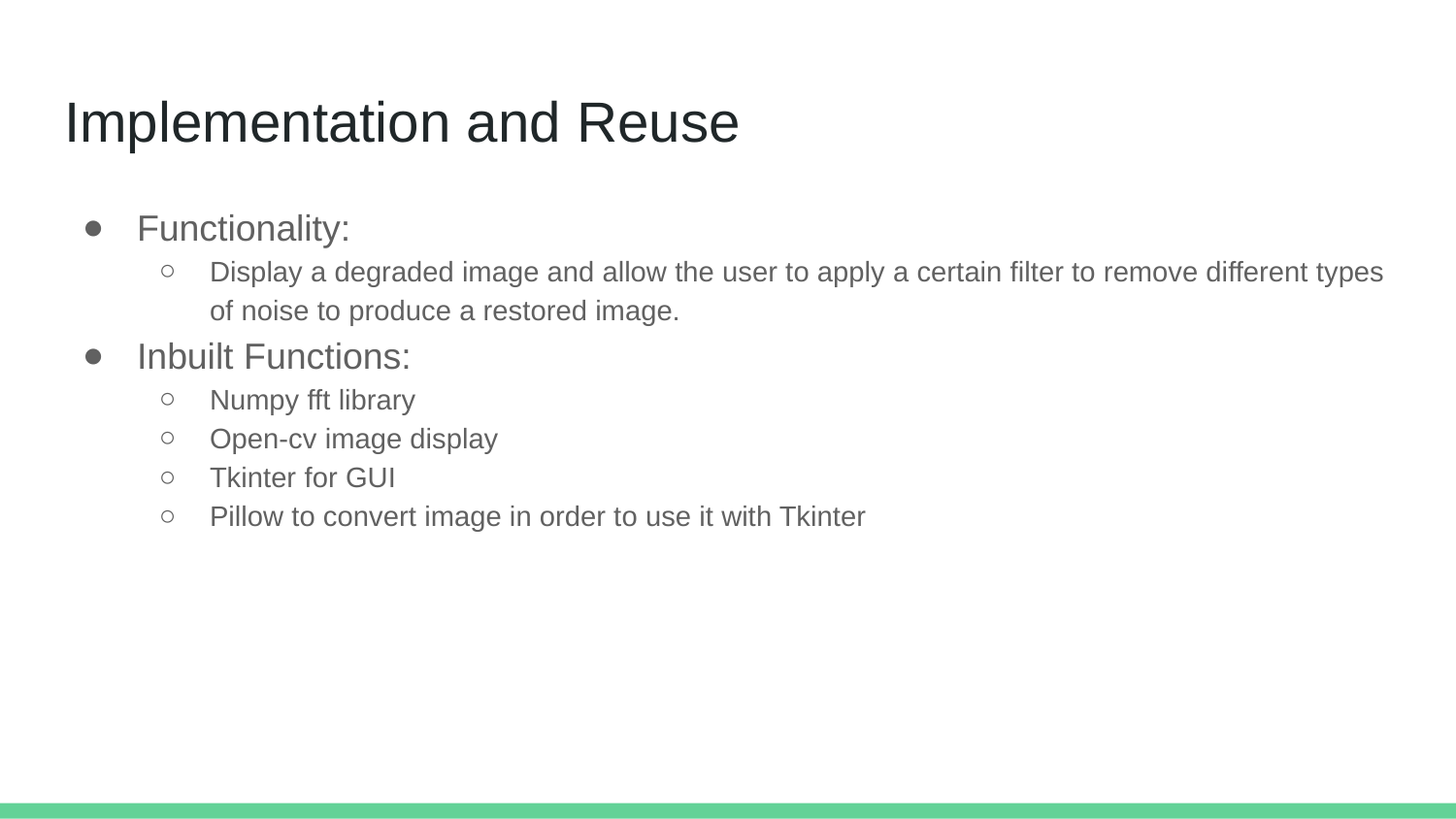

# Implementation and Reuse
Functionality:
Display a degraded image and allow the user to apply a certain filter to remove different types of noise to produce a restored image.
Inbuilt Functions:
Numpy fft library
Open-cv image display
Tkinter for GUI
Pillow to convert image in order to use it with Tkinter